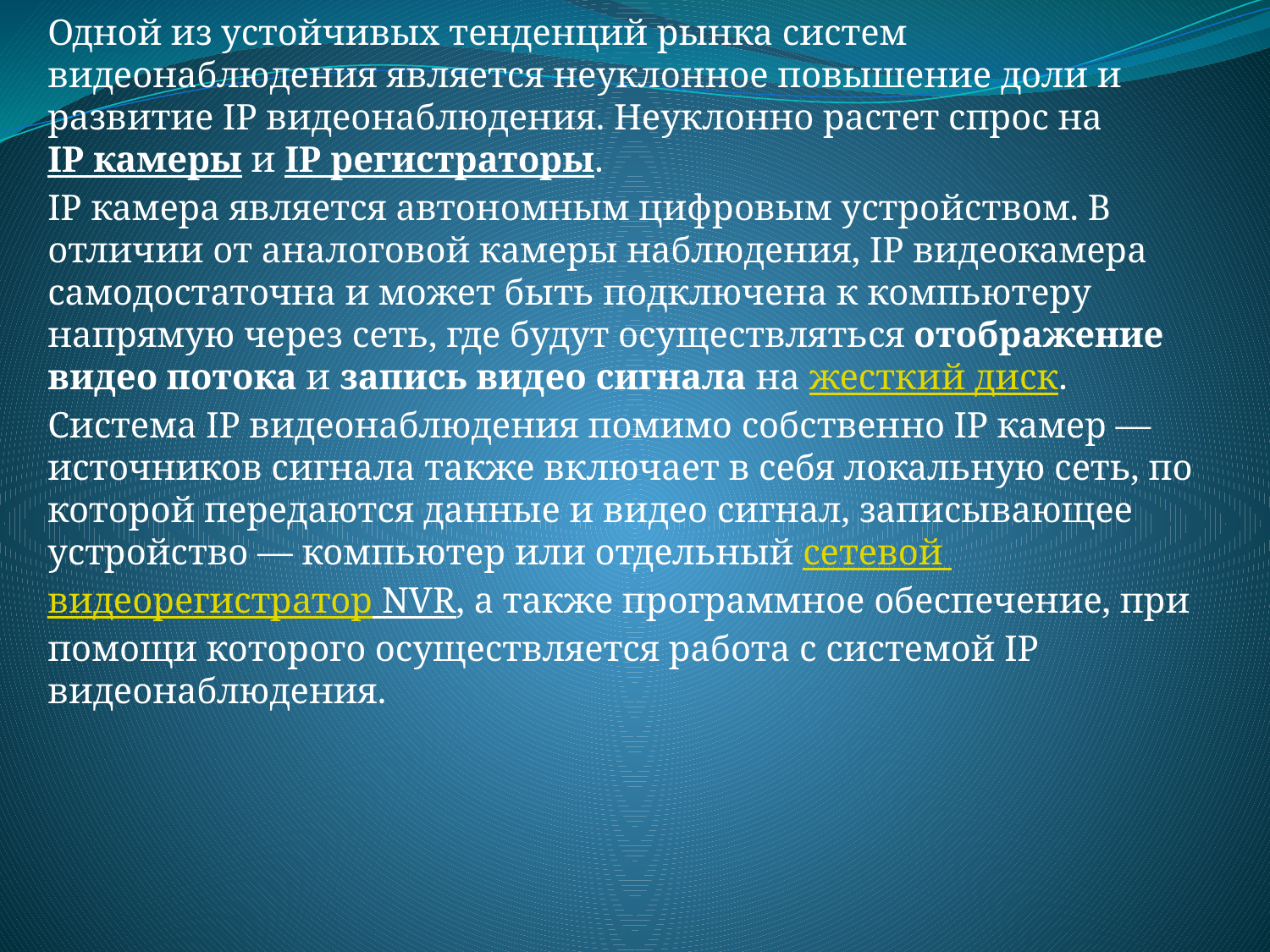

Одной из устойчивых тенденций рынка систем видеонаблюдения является неуклонное повышение доли и развитие IP видеонаблюдения. Неуклонно растет спрос на IP камеры и IP регистраторы.
IP камера является автономным цифровым устройством. В отличии от аналоговой камеры наблюдения, IP видеокамера самодостаточна и может быть подключена к компьютеру напрямую через сеть, где будут осуществляться отображение видео потока и запись видео сигнала на жесткий диск. Система IP видеонаблюдения помимо собственно IP камер — источников сигнала также включает в себя локальную сеть, по которой передаются данные и видео сигнал, записывающее устройство — компьютер или отдельный сетевой видеорегистратор NVR, а также программное обеспечение, при помощи которого осуществляется работа с системой IP видеонаблюдения.